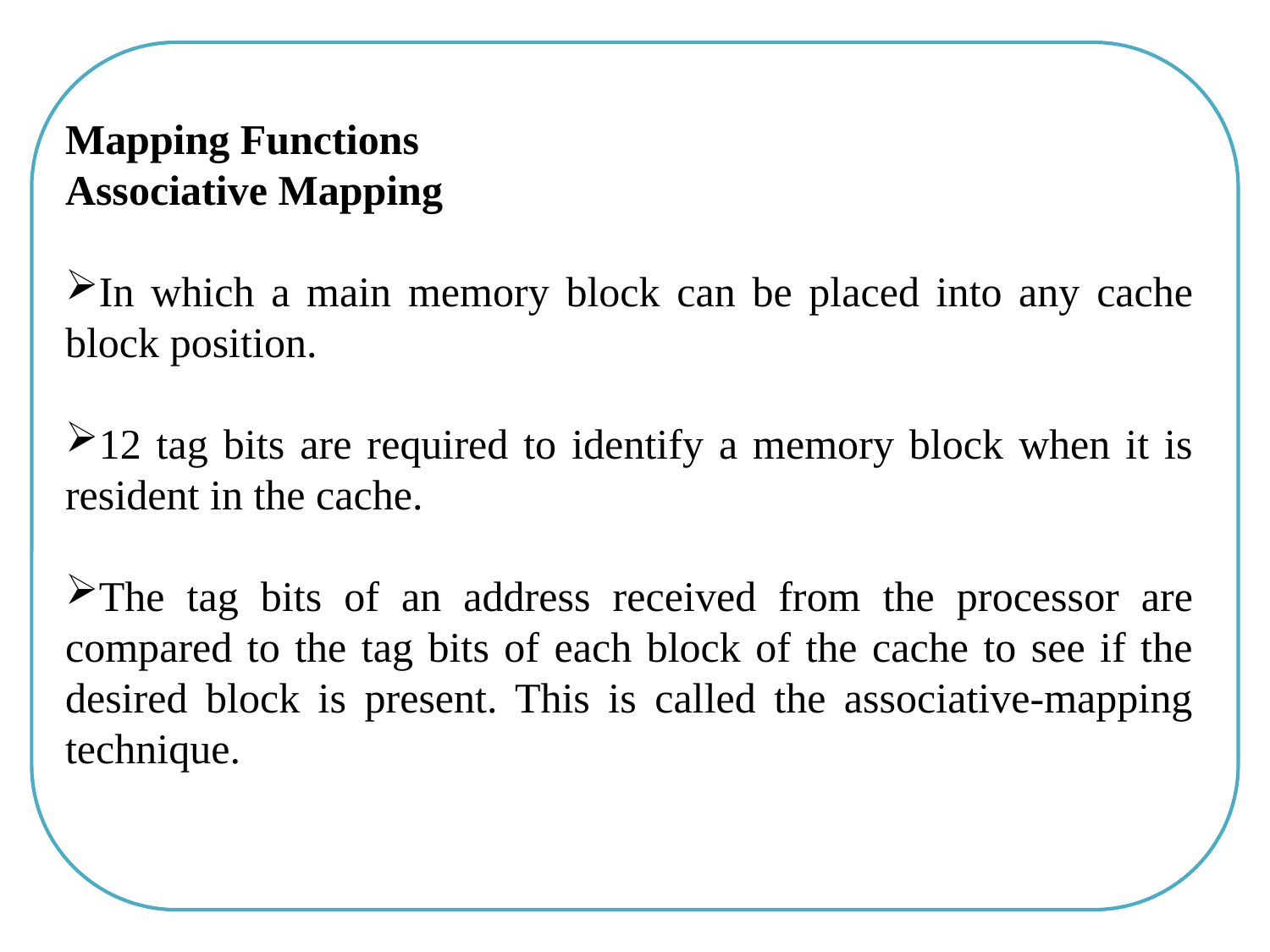

Mapping Functions
Associative Mapping

In which a main memory block can be placed into any cache block position.

12 tag bits are required to identify a memory block when it is resident in the cache.

The tag bits of an address received from the processor are compared to the tag bits of each block of the cache to see if the desired block is present. This is called the associative-mapping technique.